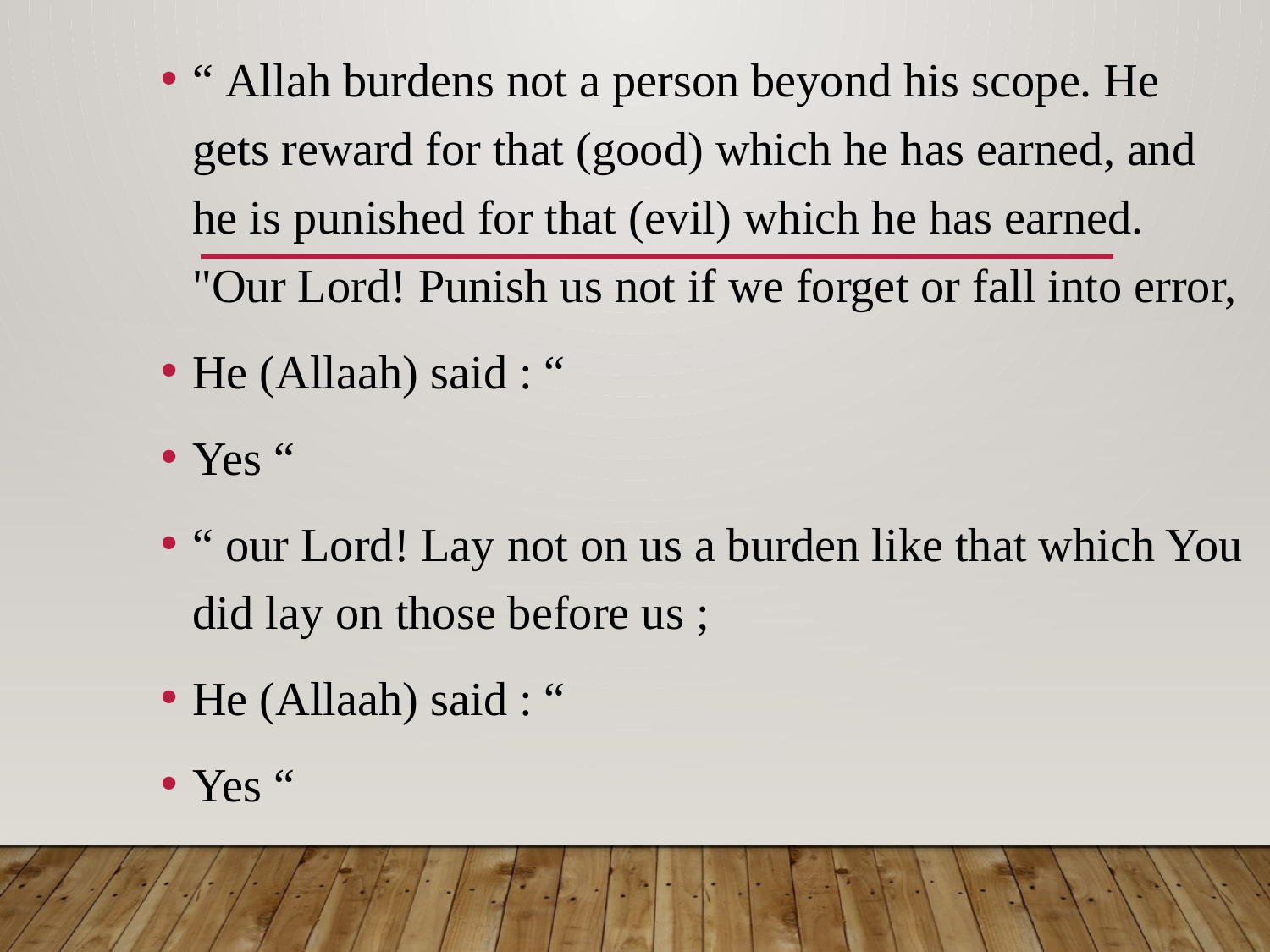

“ Allah burdens not a person beyond his scope. He gets reward for that (good) which he has earned, and he is punished for that (evil) which he has earned. "Our Lord! Punish us not if we forget or fall into error,
He (Allaah) said : “
Yes “
“ our Lord! Lay not on us a burden like that which You did lay on those before us ;
He (Allaah) said : “
Yes “